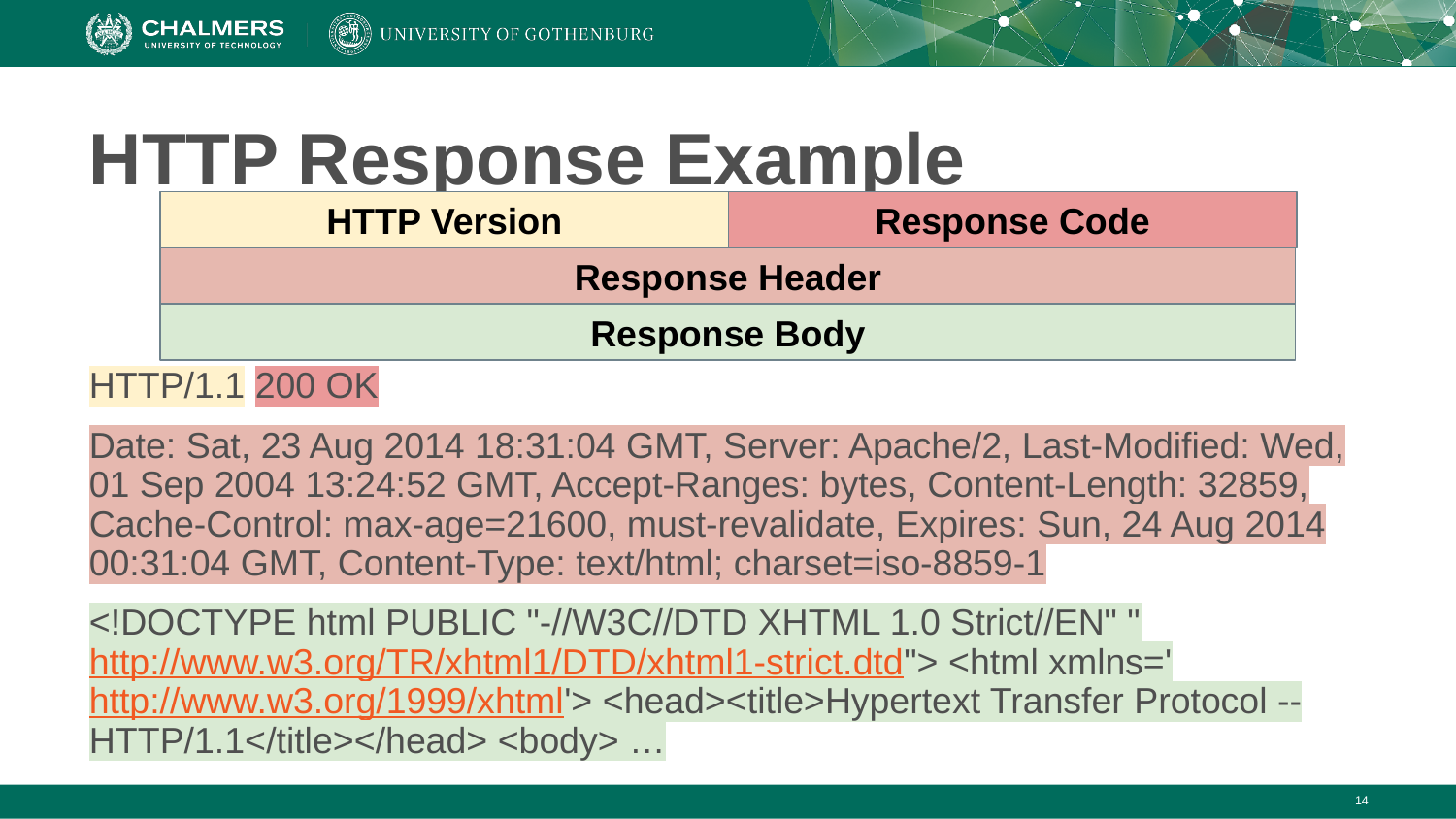

# HTTP Response Example
HTTP Version
Response Code
Response Header
Response Body
HTTP/1.1 200 OK
Date: Sat, 23 Aug 2014 18:31:04 GMT, Server: Apache/2, Last-Modified: Wed, 01 Sep 2004 13:24:52 GMT, Accept-Ranges: bytes, Content-Length: 32859, Cache-Control: max-age=21600, must-revalidate, Expires: Sun, 24 Aug 2014 00:31:04 GMT, Content-Type: text/html; charset=iso-8859-1
<!DOCTYPE html PUBLIC "-//W3C//DTD XHTML 1.0 Strict//EN" "http://www.w3.org/TR/xhtml1/DTD/xhtml1-strict.dtd"> <html xmlns='http://www.w3.org/1999/xhtml'> <head><title>Hypertext Transfer Protocol -- HTTP/1.1</title></head> <body> …

14